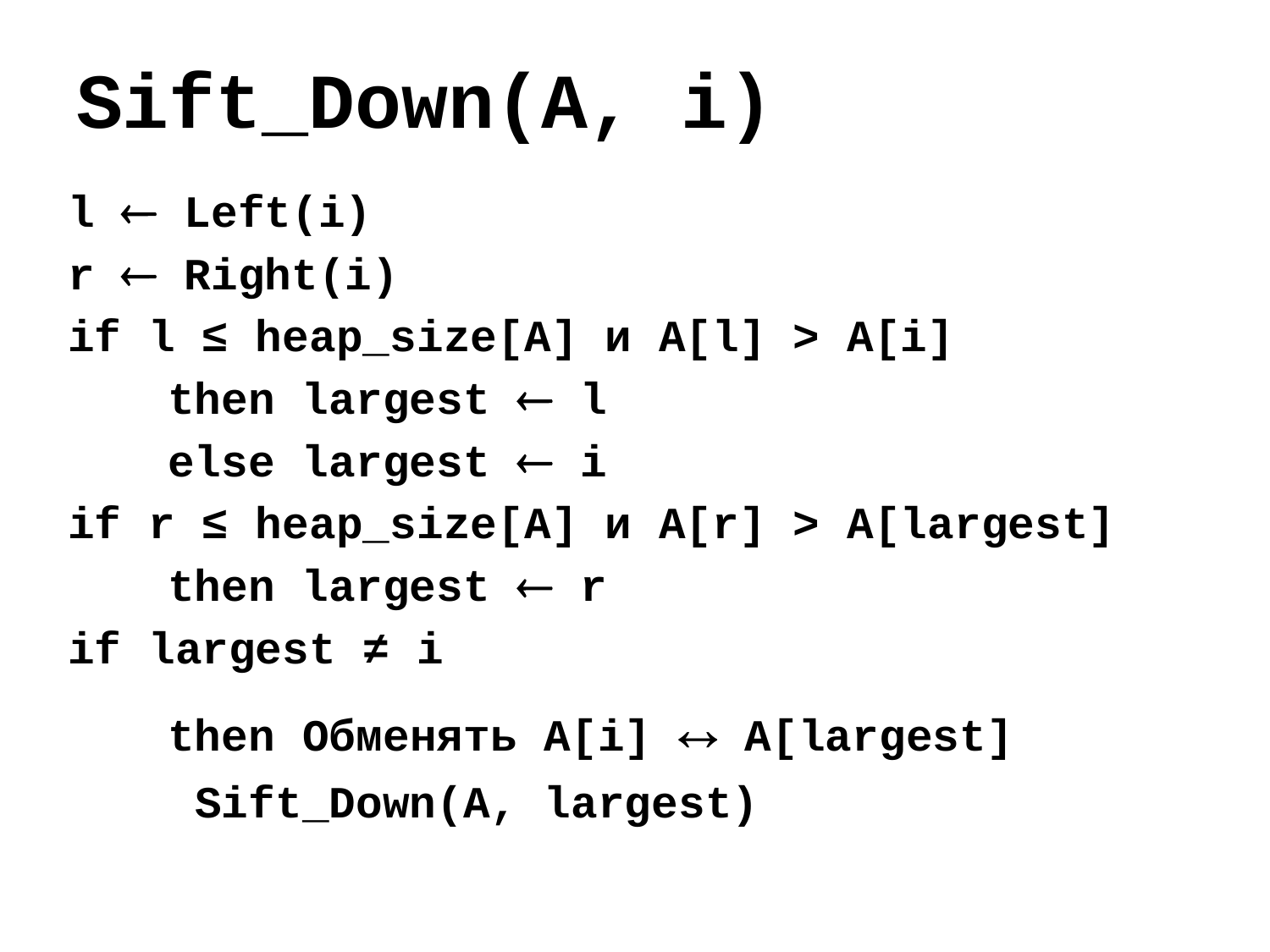

# Sift_Down(A, i)
l ← Left(i)
r ← Right(i)
if l ≤ heap_size[A] и A[l] > A[i]
	then largest ← l
	else largest ← i
if r ≤ heap_size[A] и A[r] > A[largest]
	then largest ← r
if largest ≠ i
	then Обменять А[i] ↔ A[largest]
		 Sift_Down(A, largest)